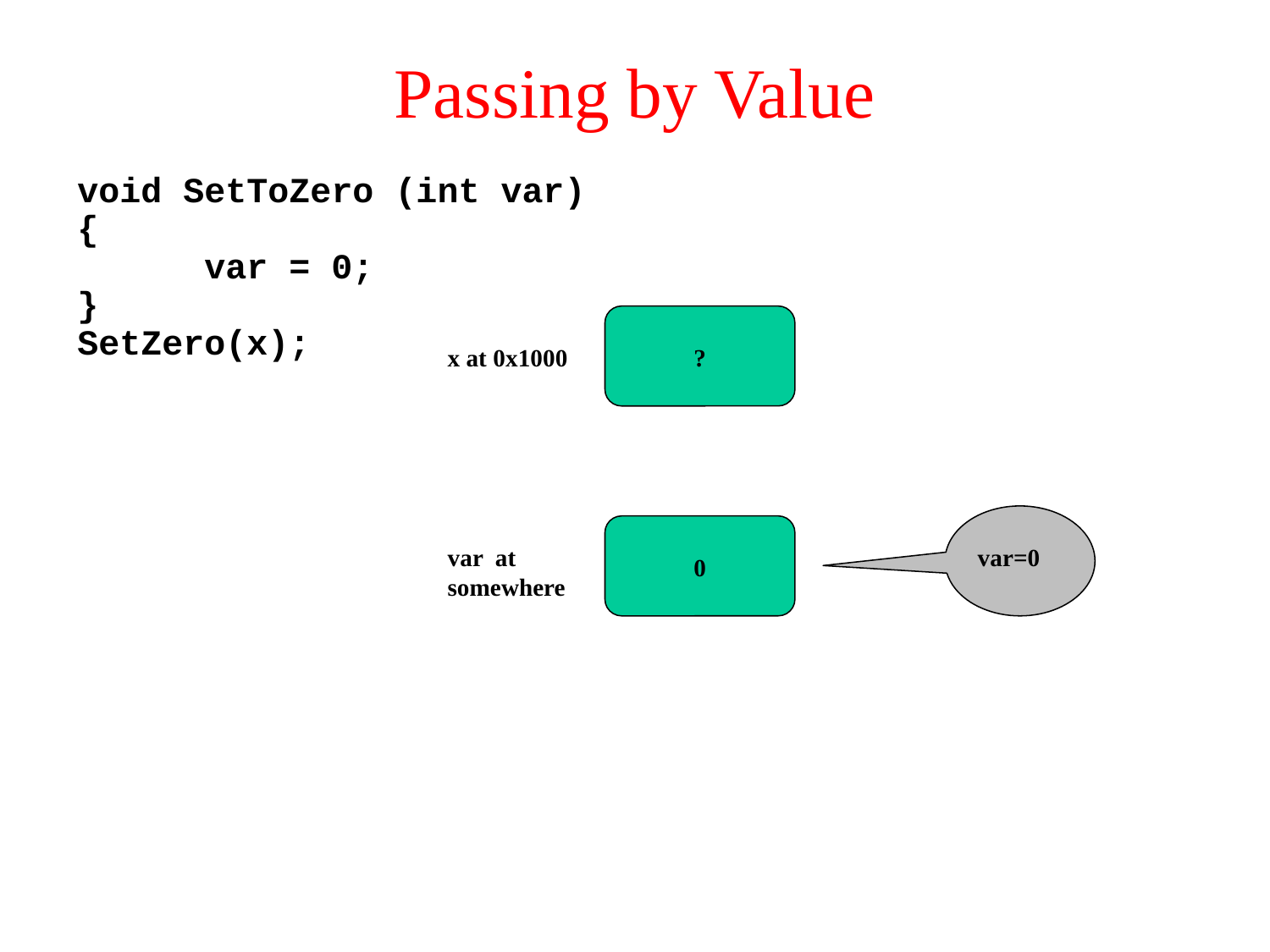

# Passing by Value
void SetToZero (int var)
{
	var = 0;
}
SetZero(x);

x at 0x1000
?

var  at somewhere
var=0
0
38